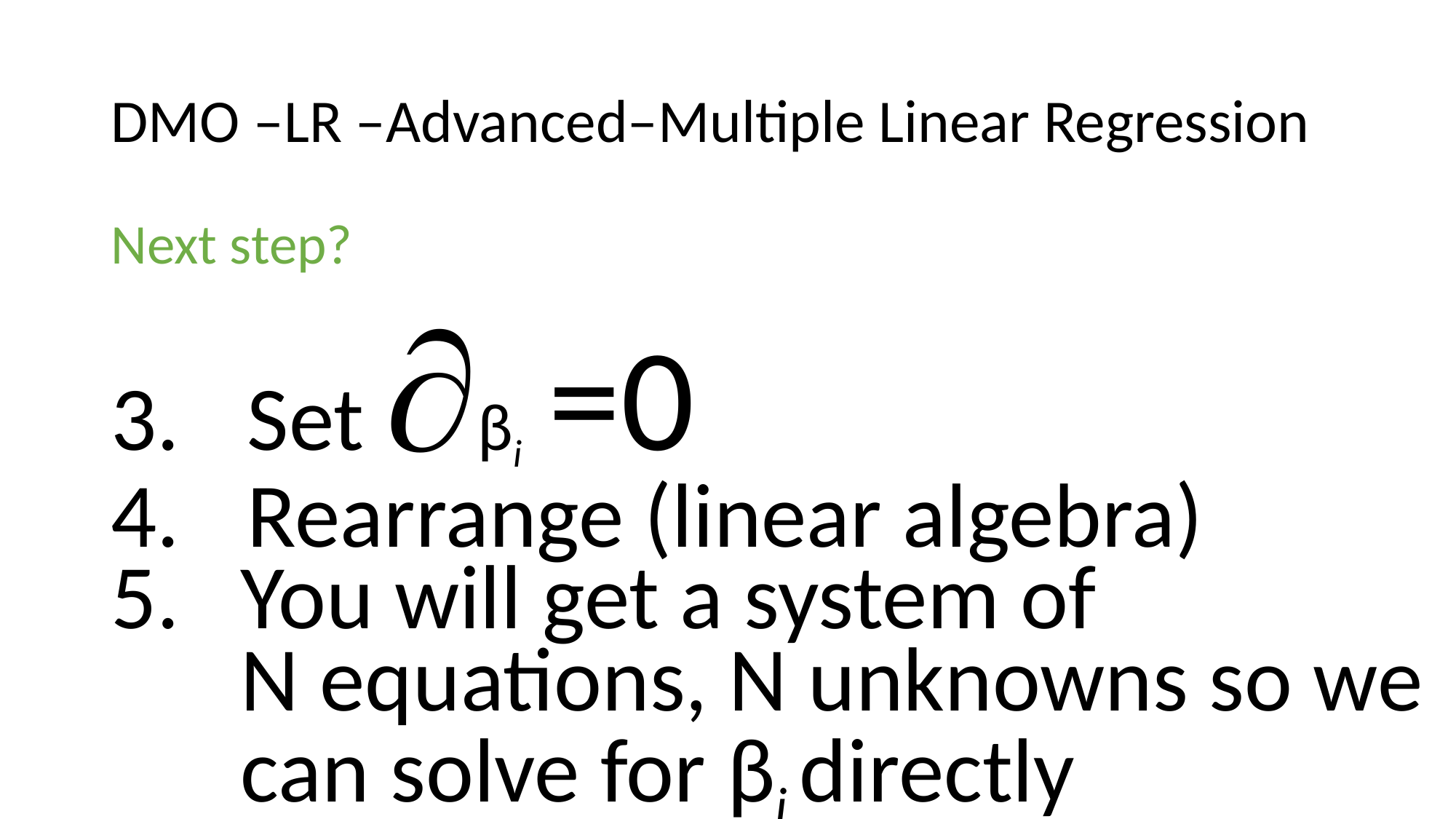

# DMO –LR –Advanced–Multiple Linear Regression
Next step?

Set ∂βi   =0
Rearrange (linear algebra)
  You will get a system of
	 N equations, N unknowns so we    	 can solve for βi directly